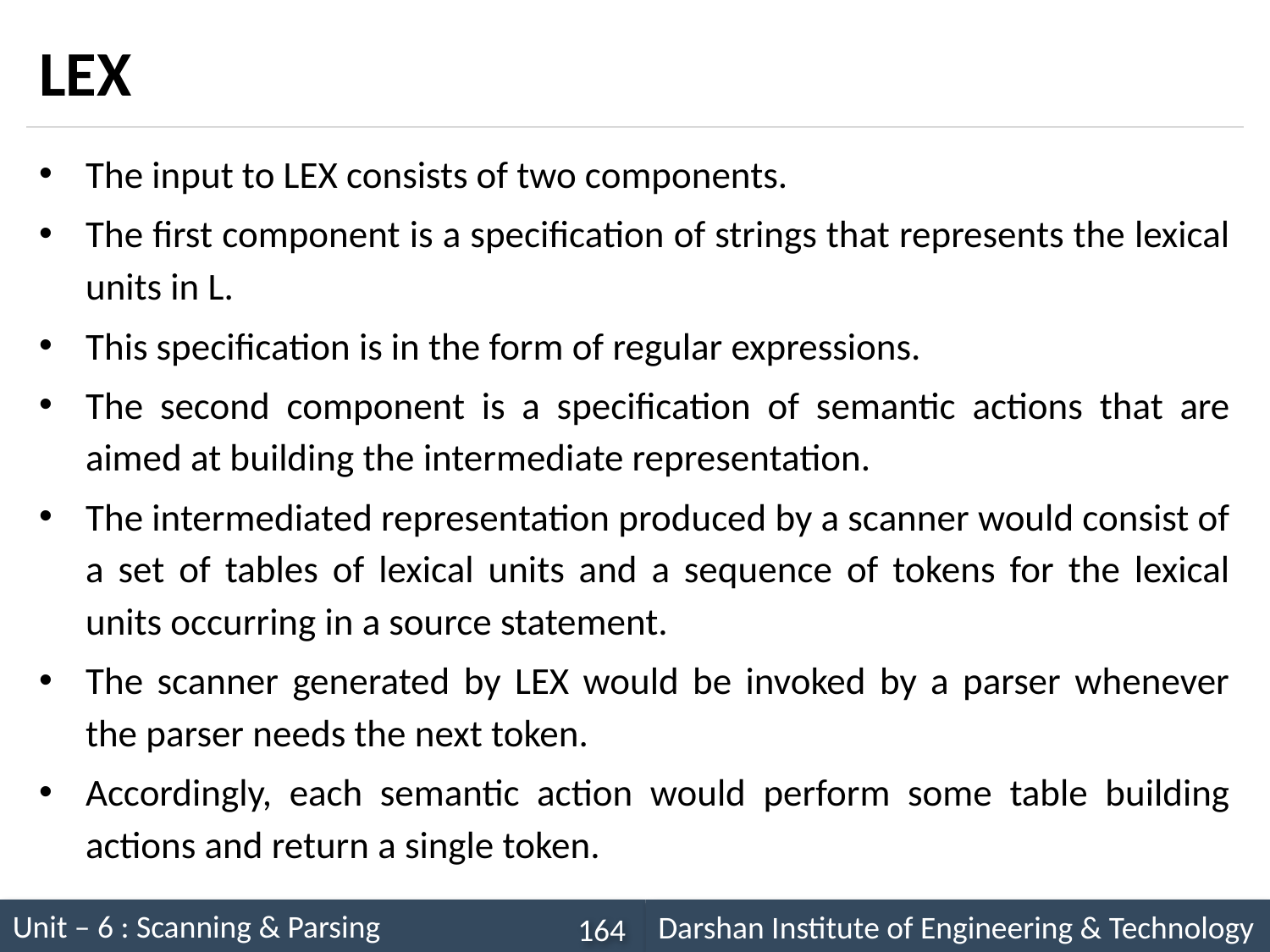

# LEX
The input to LEX consists of two components.
The first component is a specification of strings that represents the lexical units in L.
This specification is in the form of regular expressions.
The second component is a specification of semantic actions that are aimed at building the intermediate representation.
The intermediated representation produced by a scanner would consist of a set of tables of lexical units and a sequence of tokens for the lexical units occurring in a source statement.
The scanner generated by LEX would be invoked by a parser whenever the parser needs the next token.
Accordingly, each semantic action would perform some table building actions and return a single token.